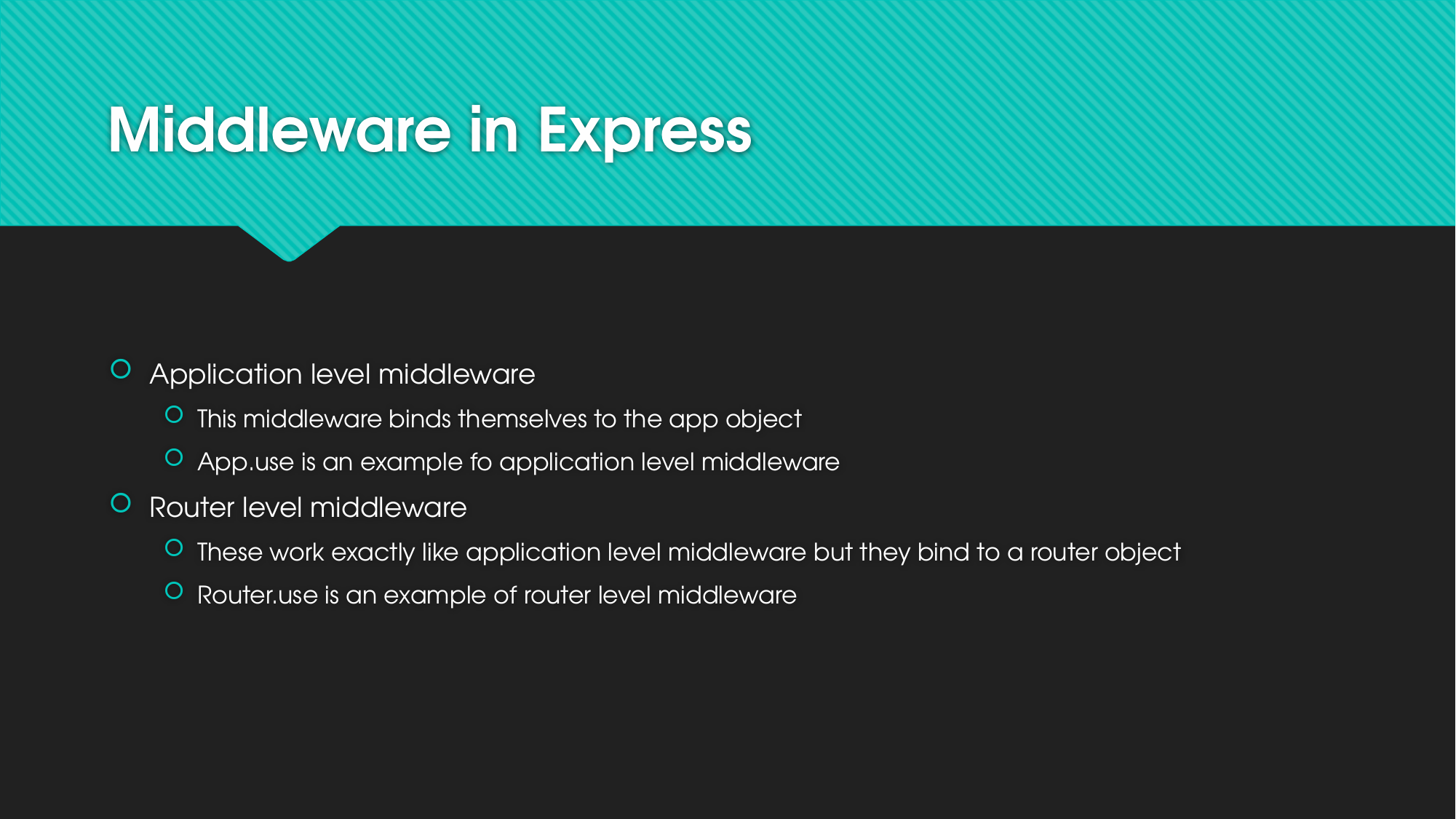

# Middleware in Express
Application level middleware
This middleware binds themselves to the app object
App.use is an example fo application level middleware
Router level middleware
These work exactly like application level middleware but they bind to a router object
Router.use is an example of router level middleware